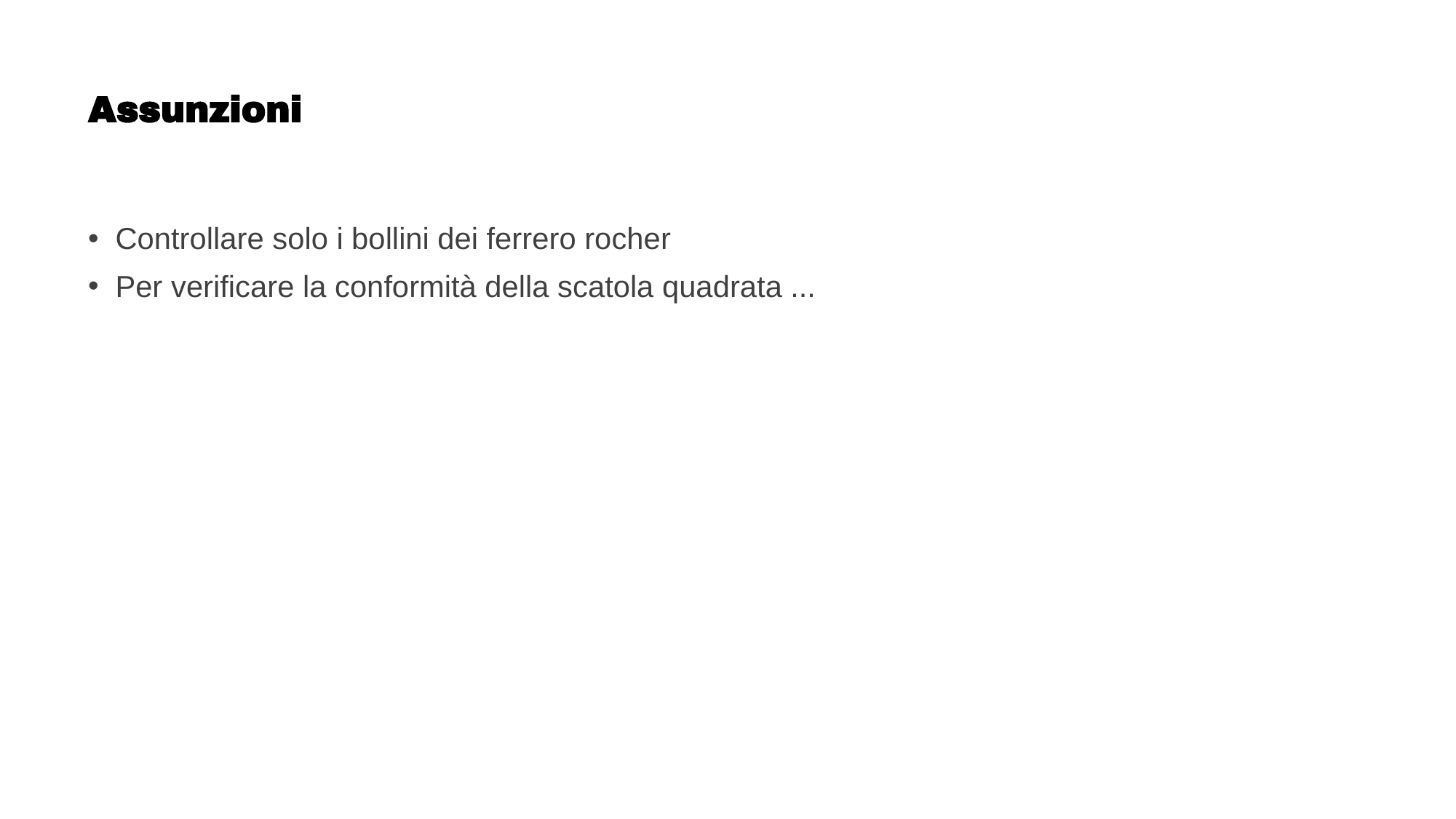

Assunzioni
Controllare solo i bollini dei ferrero rocher
Per verificare la conformità della scatola quadrata ...